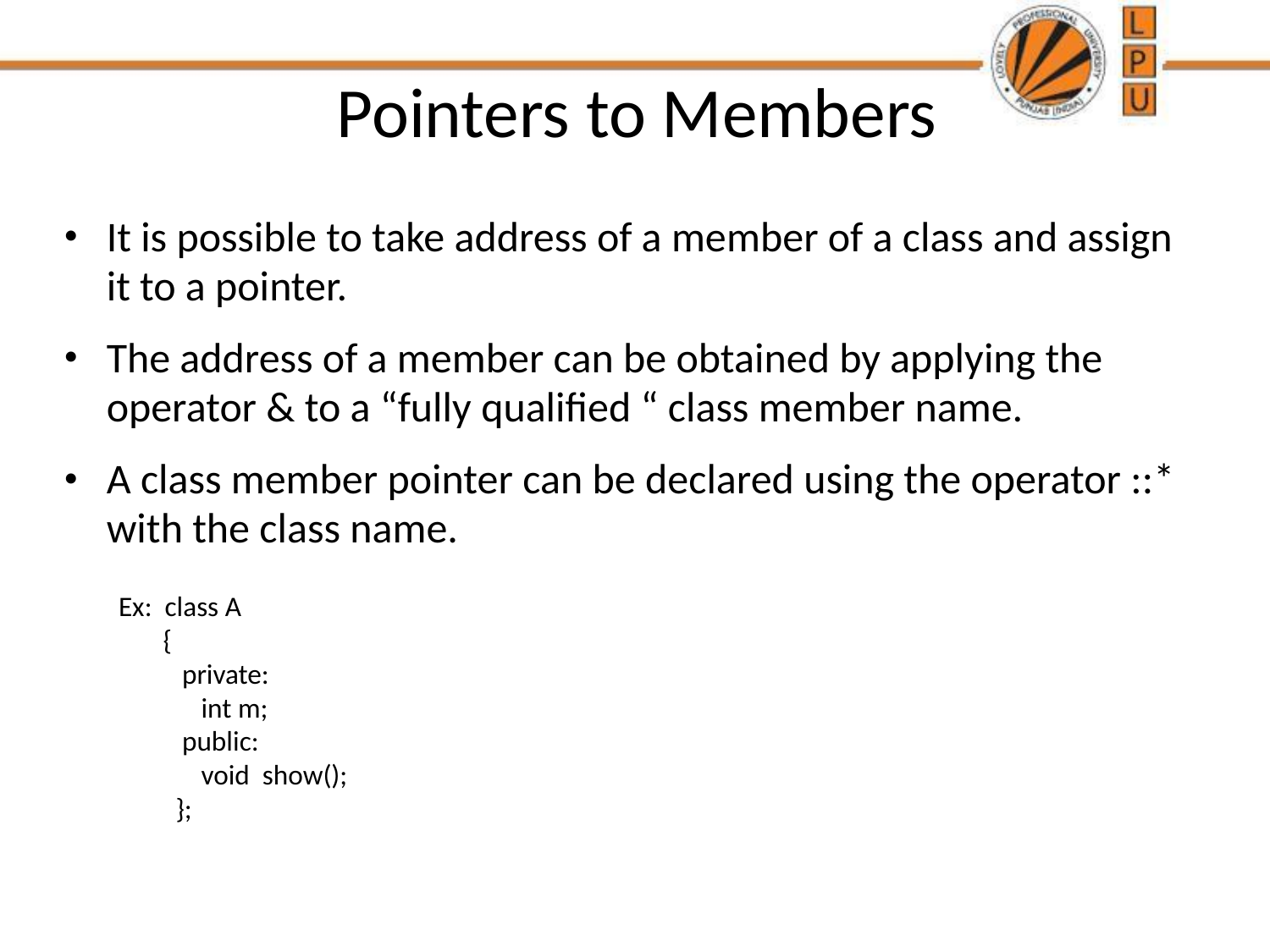

# Pointers to Members
It is possible to take address of a member of a class and assign it to a pointer.
The address of a member can be obtained by applying the operator & to a “fully qualified “ class member name.
A class member pointer can be declared using the operator ::* with the class name.

Ex:  class A
       {
          private:
             int m;
          public:
             void  show();
         };